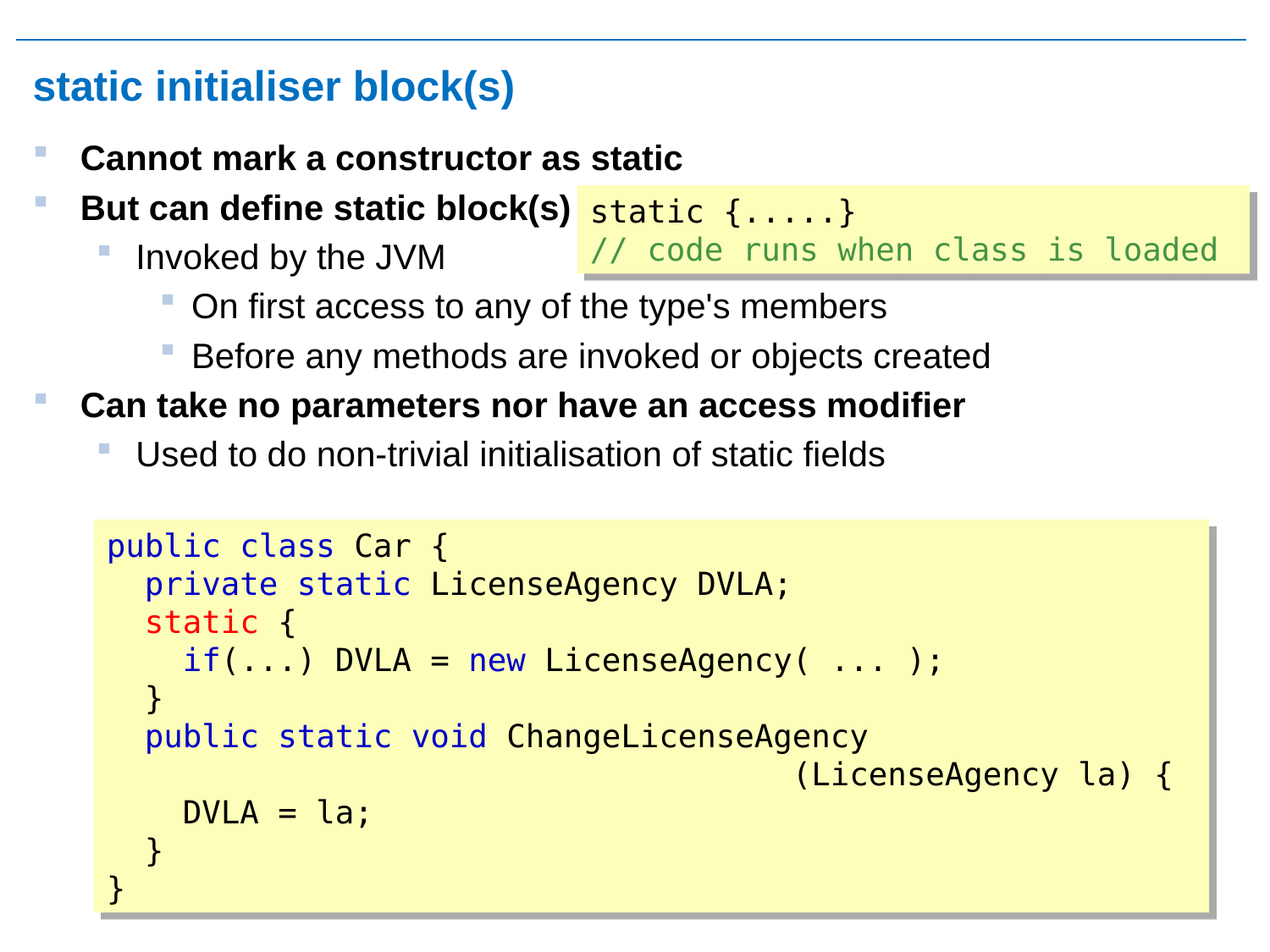

# static initialiser block(s)
Cannot mark a constructor as static
But can define static block(s)
Invoked by the JVM
On first access to any of the type's members
Before any methods are invoked or objects created
Can take no parameters nor have an access modifier
Used to do non-trivial initialisation of static fields
static {.....}
// code runs when class is loaded
public class Car {
  private static LicenseAgency DVLA;
  static {
    if(...) DVLA = new LicenseAgency( ... );
  }
  public static void ChangeLicenseAgency
                                    (LicenseAgency la) {
    DVLA = la;
  }
}